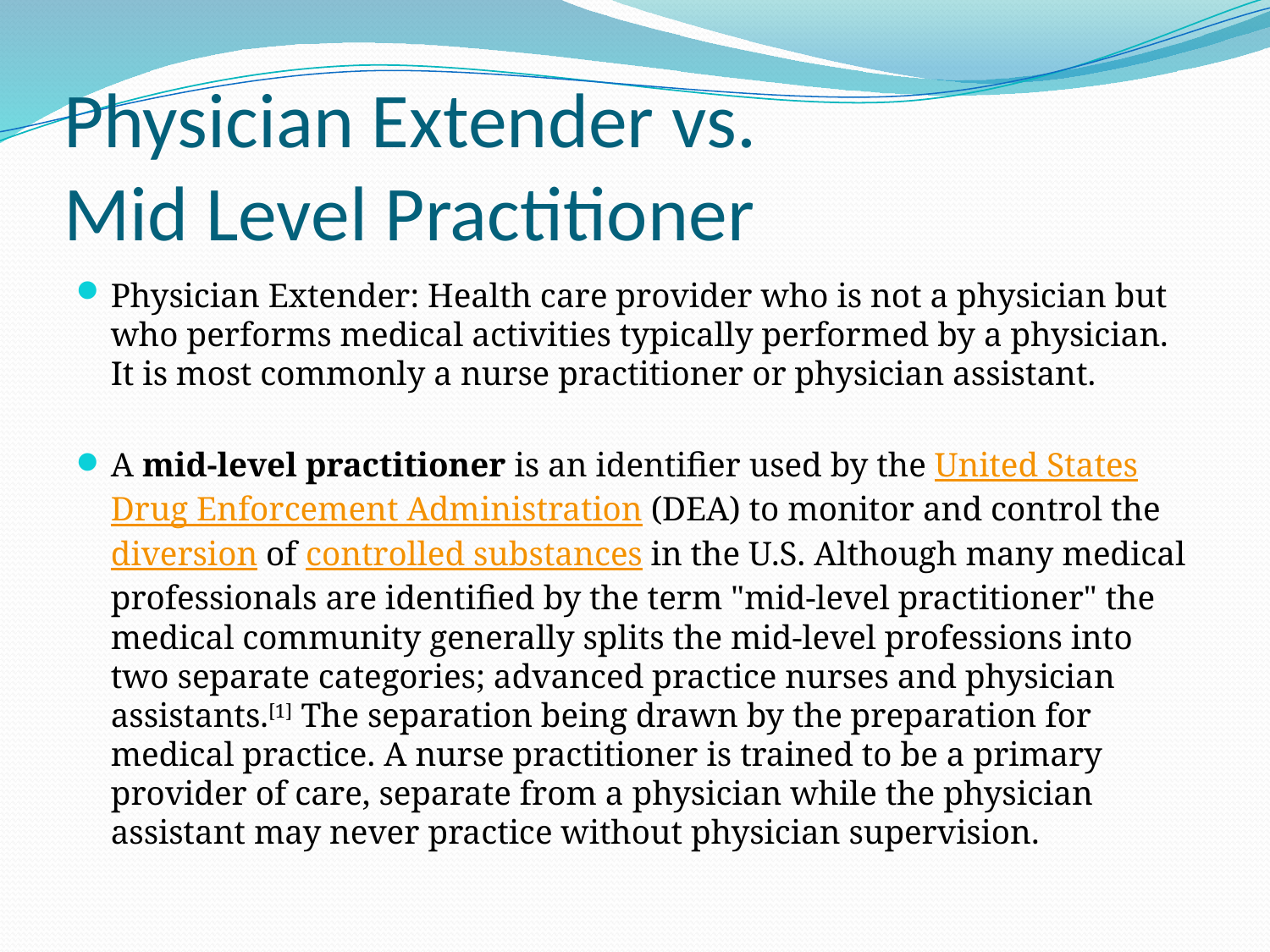

# Physician Extender vs. Mid Level Practitioner
Physician Extender: Health care provider who is not a physician but who performs medical activities typically performed by a physician. It is most commonly a nurse practitioner or physician assistant.

A mid-level practitioner is an identifier used by the United States Drug Enforcement Administration (DEA) to monitor and control the diversion of controlled substances in the U.S. Although many medical professionals are identified by the term "mid-level practitioner" the medical community generally splits the mid-level professions into two separate categories; advanced practice nurses and physician assistants.[1] The separation being drawn by the preparation for medical practice. A nurse practitioner is trained to be a primary provider of care, separate from a physician while the physician assistant may never practice without physician supervision.